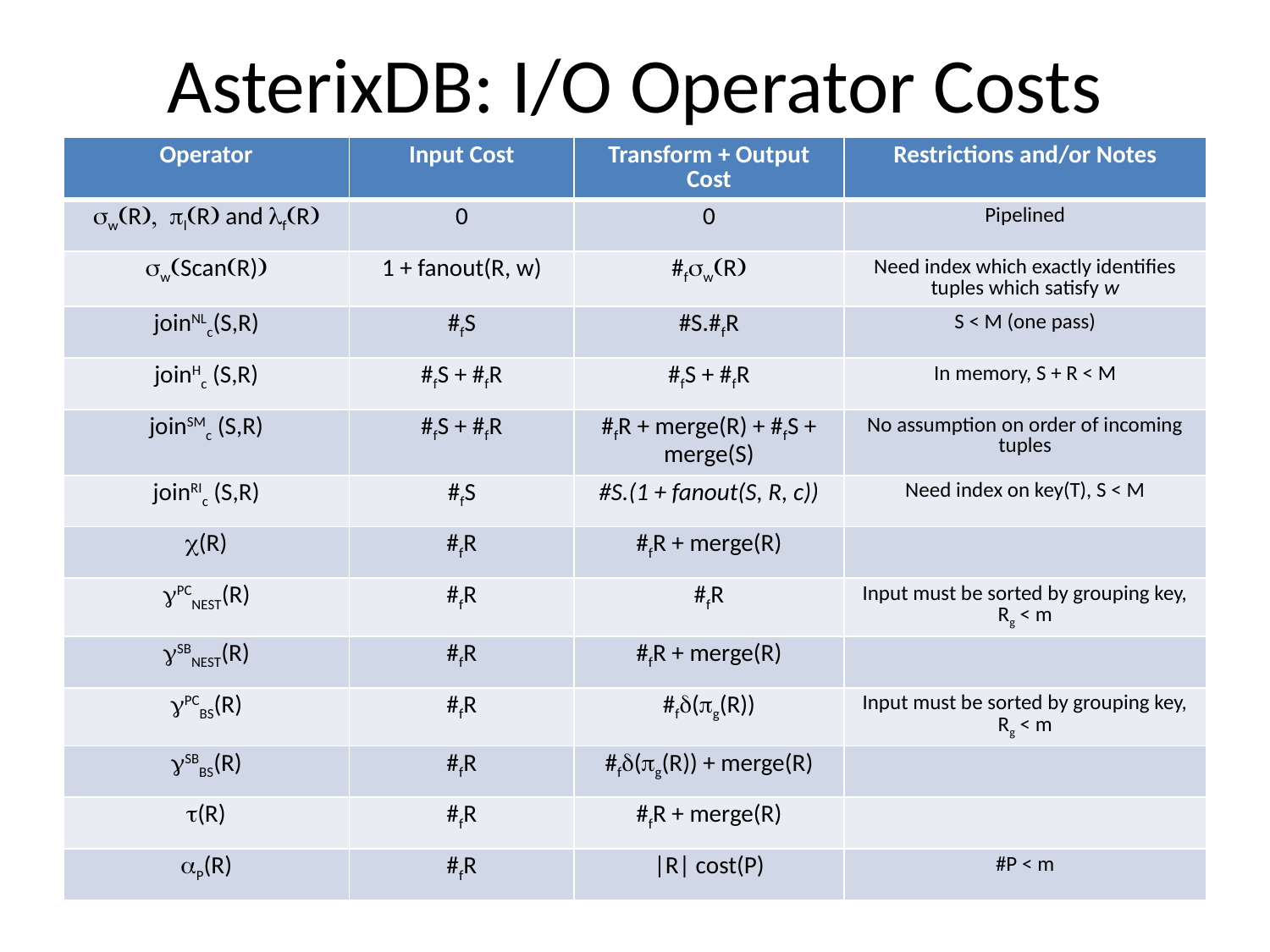

# AsterixDB: I/O Operator Costs
| Operator | Input Cost | Transform + Output Cost | Restrictions and/or Notes |
| --- | --- | --- | --- |
| σw(R), πl(R) and λf(R) | 0 | 0 | Pipelined |
| σw(Scan(R)) | 1 + fanout(R, w) | #fσw(R) | Need index which exactly identifies tuples which satisfy w |
| joinNLc(S,R) | #fS | #S.#fR | S < M (one pass) |
| joinHc (S,R) | #fS + #fR | #fS + #fR | In memory, S + R < M |
| joinSMc (S,R) | #fS + #fR | #fR + merge(R) + #fS + merge(S) | No assumption on order of incoming tuples |
| joinRIc (S,R) | #fS | #S.(1 + fanout(S, R, c)) | Need index on key(T), S < M |
| χ(R) | #fR | #fR + merge(R) |  |
| γPCNEST(R) | #fR | #fR | Input must be sorted by grouping key, Rg < m |
| γSBNEST(R) | #fR | #fR + merge(R) |  |
| γPCBS(R) | #fR | #fδ(πg(R)) | Input must be sorted by grouping key, Rg < m |
| γSBBS(R) | #fR | #fδ(πg(R)) + merge(R) |  |
| τ(R) | #fR | #fR + merge(R) |  |
| αP(R) | #fR | |R| cost(P) | #P < m |